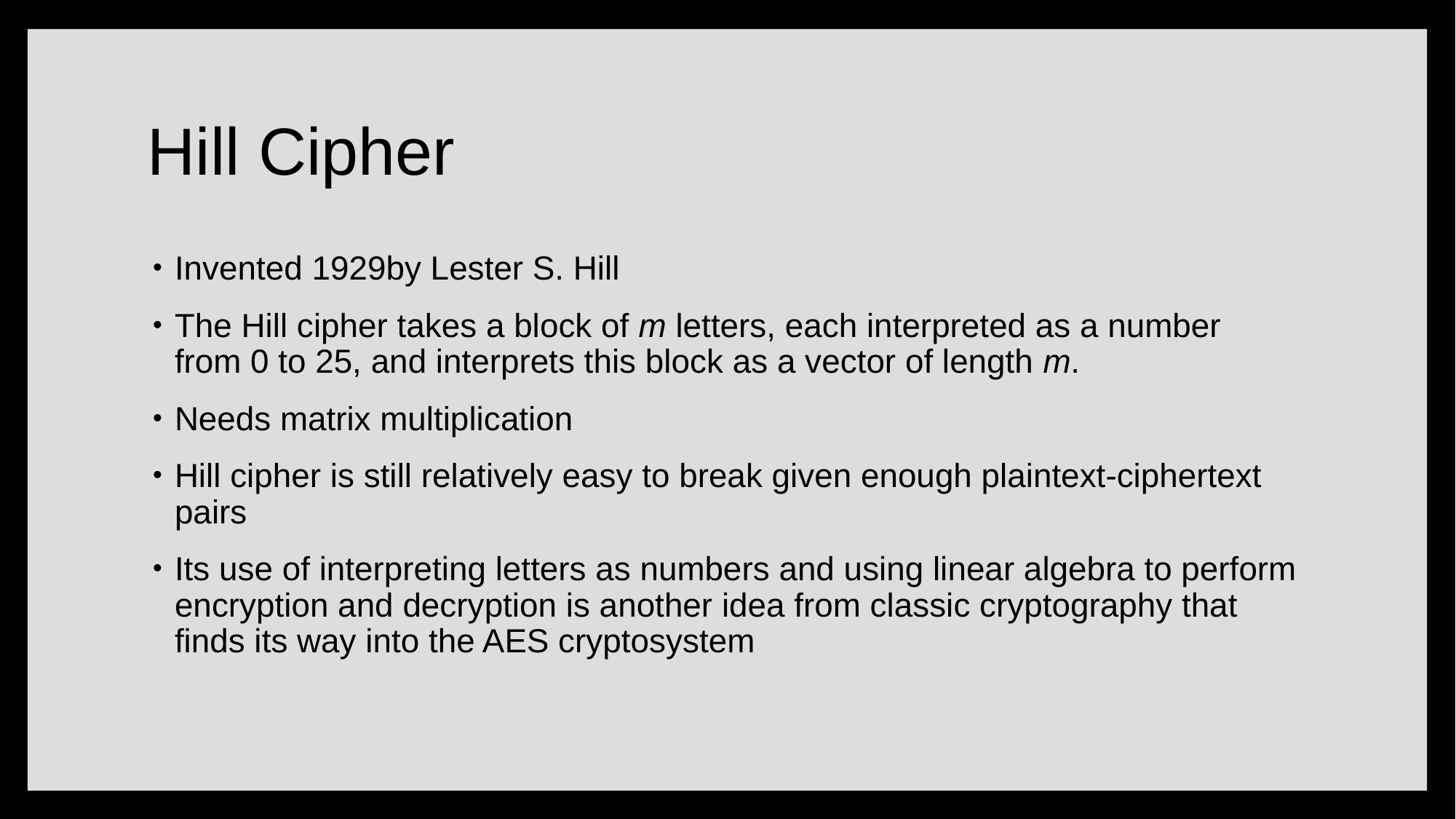

# Hill Cipher
Invented 1929by Lester S. Hill
The Hill cipher takes a block of m letters, each interpreted as a number
from 0 to 25, and interprets this block as a vector of length m.
Needs matrix multiplication
Hill cipher is still relatively easy to break given enough plaintext-ciphertext pairs
Its use of interpreting letters as numbers and using linear algebra to perform
encryption and decryption is another idea from classic cryptography that
finds its way into the AES cryptosystem